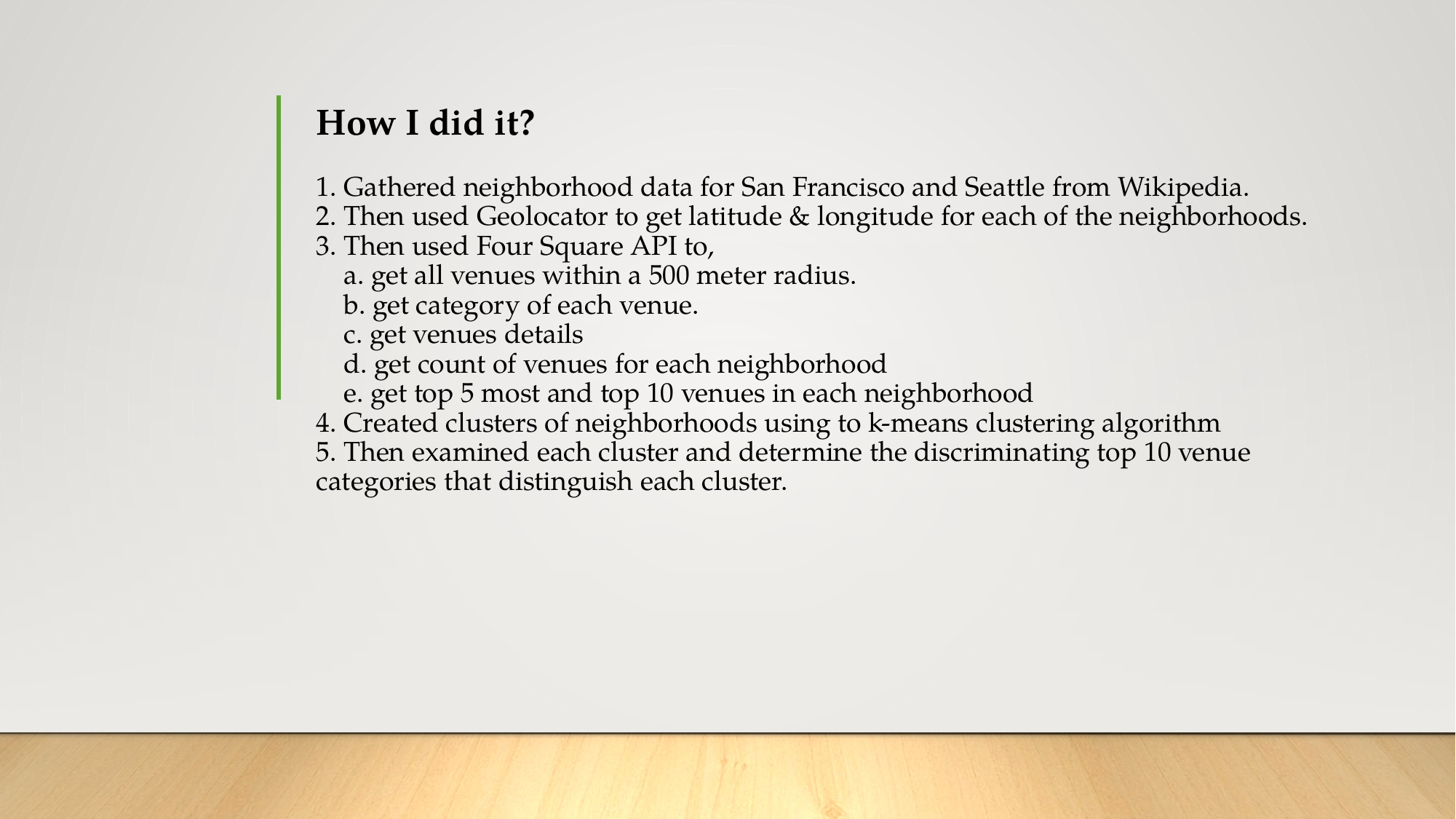

# How I did it?   1. Gathered neighborhood data for San Francisco and Seattle from Wikipedia. 2. Then used Geolocator to get latitude & longitude for each of the neighborhoods. 3. Then used Four Square API to, a. get all venues within a 500 meter radius. b. get category of each venue. c. get venues details d. get count of venues for each neighborhood e. get top 5 most and top 10 venues in each neighborhood 4. Created clusters of neighborhoods using to k-means clustering algorithm 5. Then examined each cluster and determine the discriminating top 10 venue categories that distinguish each cluster.